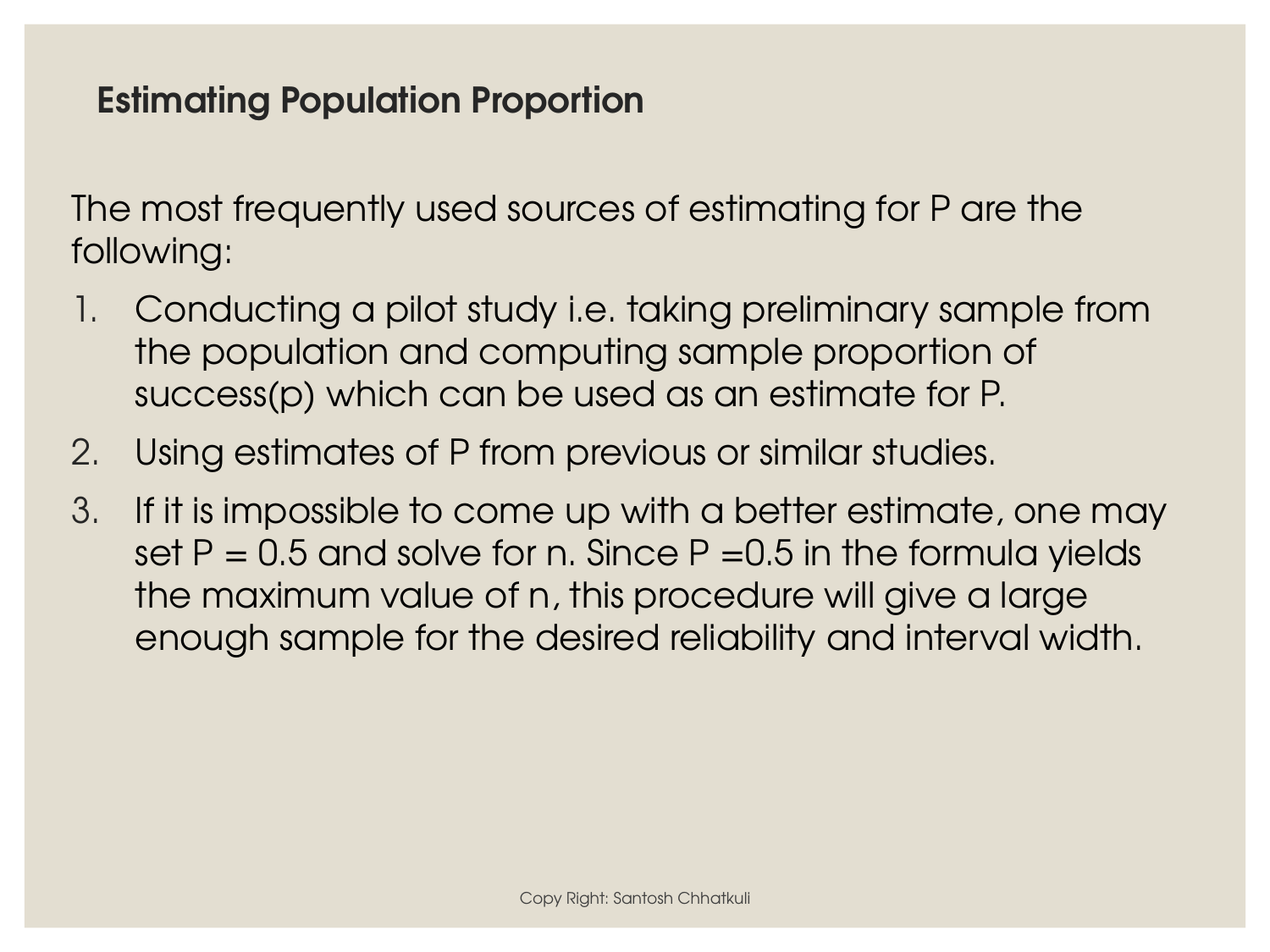

# Estimating Population Proportion
The most frequently used sources of estimating for P are the following:
Conducting a pilot study i.e. taking preliminary sample from the population and computing sample proportion of success(p) which can be used as an estimate for P.
Using estimates of P from previous or similar studies.
If it is impossible to come up with a better estimate, one may set P = 0.5 and solve for n. Since P =0.5 in the formula yields the maximum value of n, this procedure will give a large enough sample for the desired reliability and interval width.
Copy Right: Santosh Chhatkuli